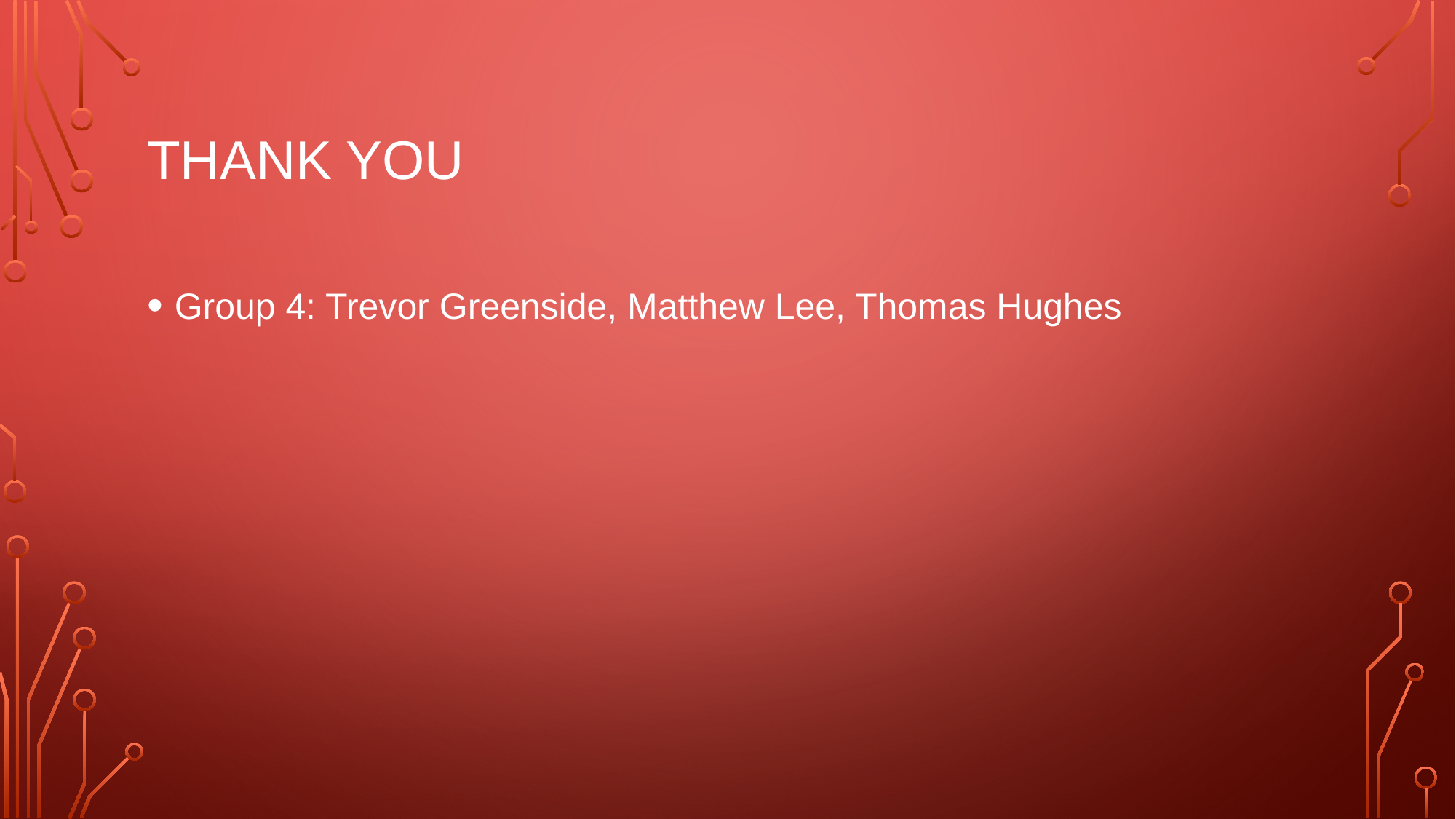

# Thank you
Group 4: Trevor Greenside, Matthew Lee, Thomas Hughes